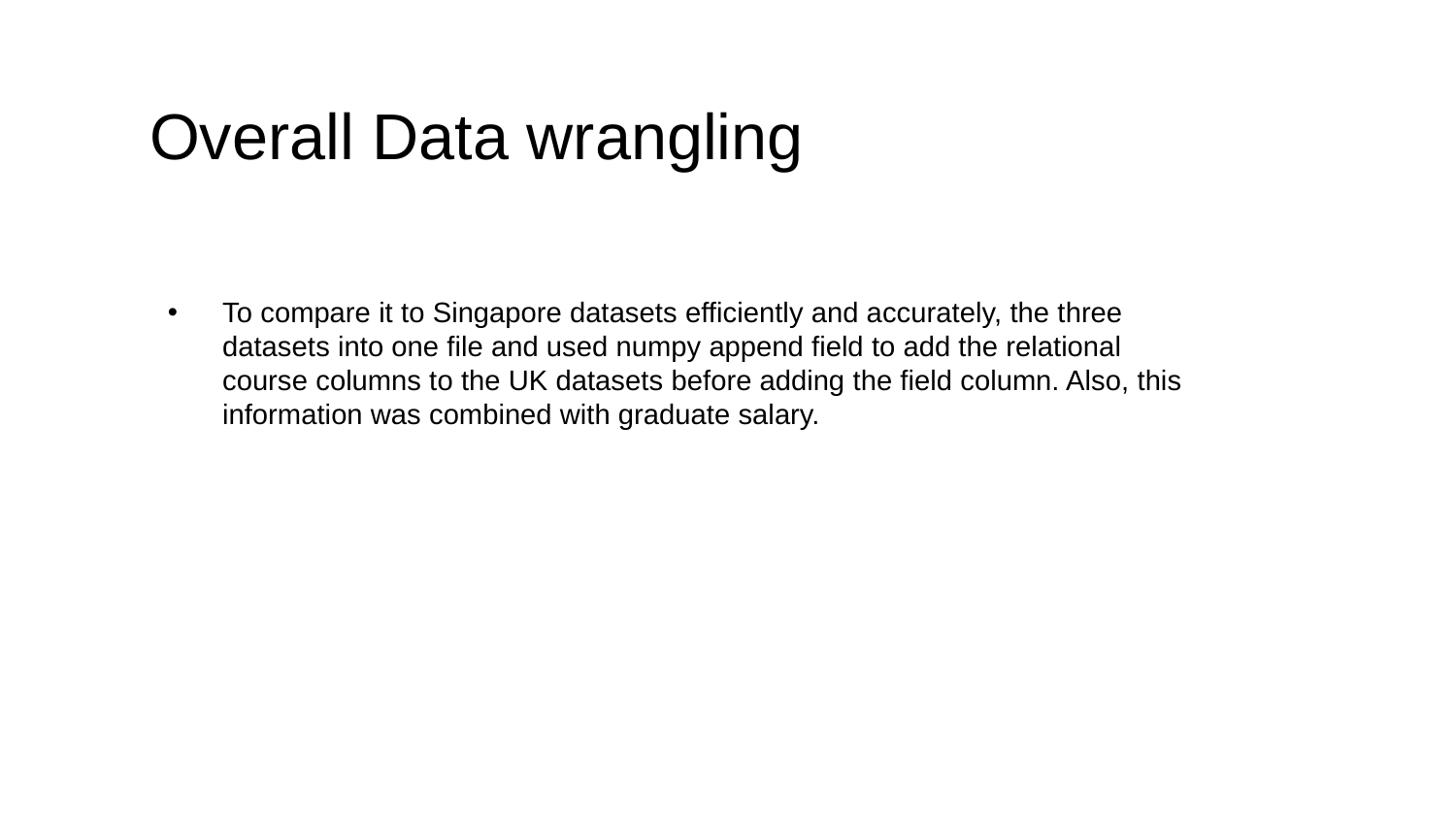

# Overall Data wrangling
To compare it to Singapore datasets efficiently and accurately, the three datasets into one file and used numpy append field to add the relational course columns to the UK datasets before adding the field column. Also, this information was combined with graduate salary.